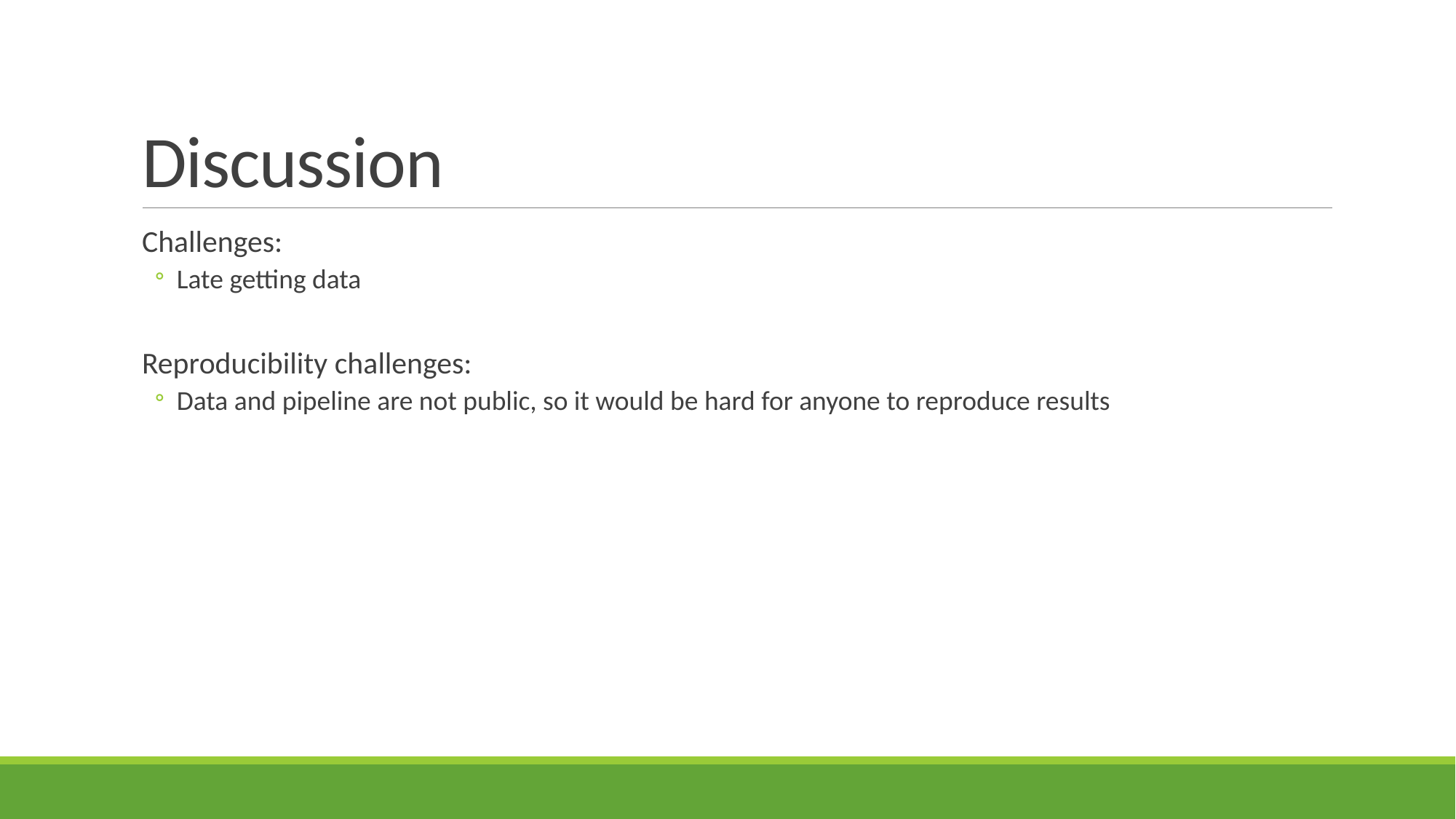

# Discussion
Challenges:
Late getting data
Reproducibility challenges:
Data and pipeline are not public, so it would be hard for anyone to reproduce results